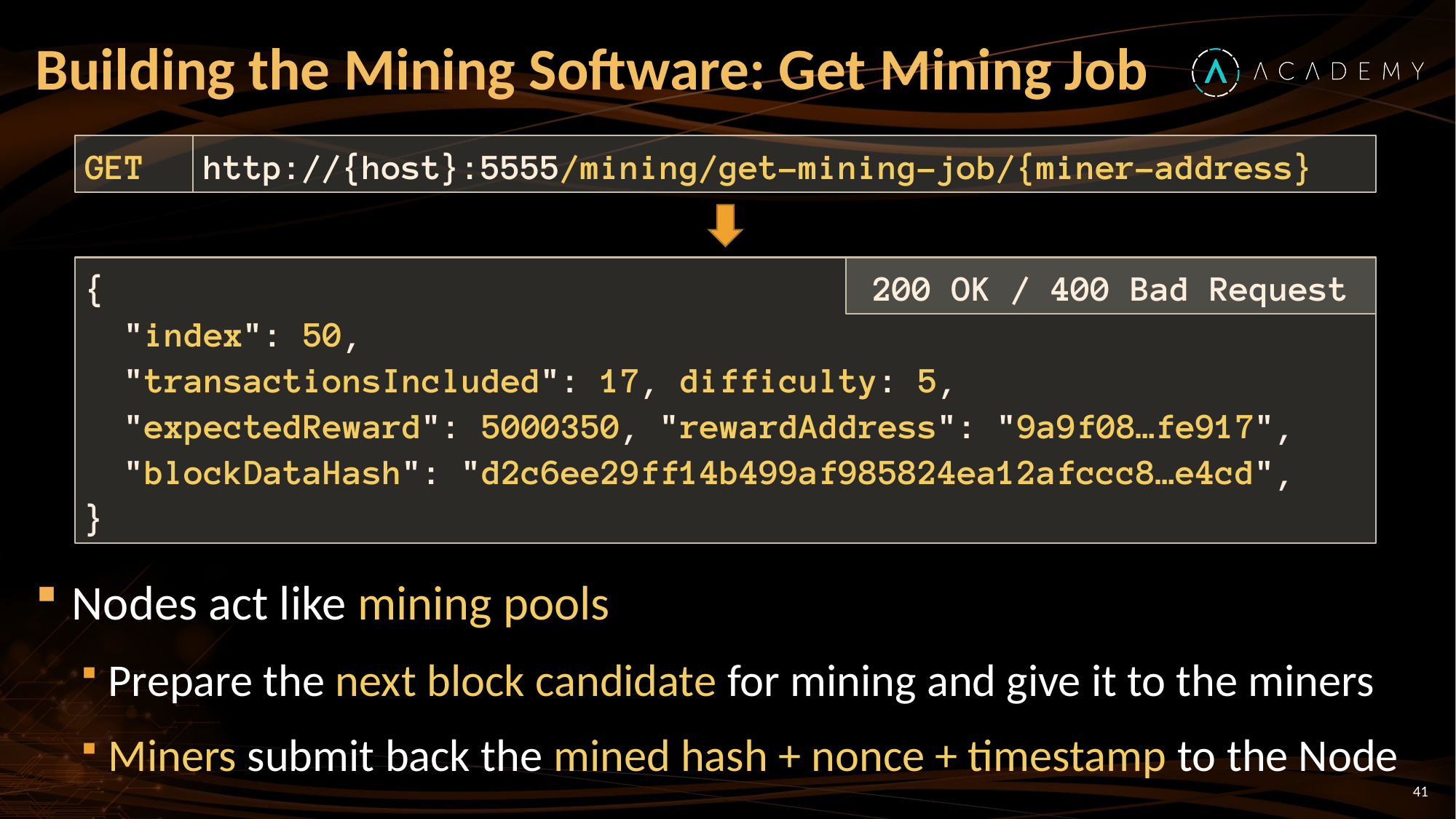

# Building the Mining Software: Get Mining Job
GET
http://{host}:5555/mining/get-mining-job/{miner-address}

{
  "index": 50,
  "transactionsIncluded": 17, difficulty: 5,
  "expectedReward": 5000350, "rewardAddress": "9a9f08…fe917",
  "blockDataHash": "d2c6ee29ff14b499af985824ea12afccc8…e4cd",
}
200 OK / 400 Bad Request
Nodes act like mining pools
Prepare the next block candidate for mining and give it to the miners
Miners submit back the mined hash + nonce + timestamp to the Node
41